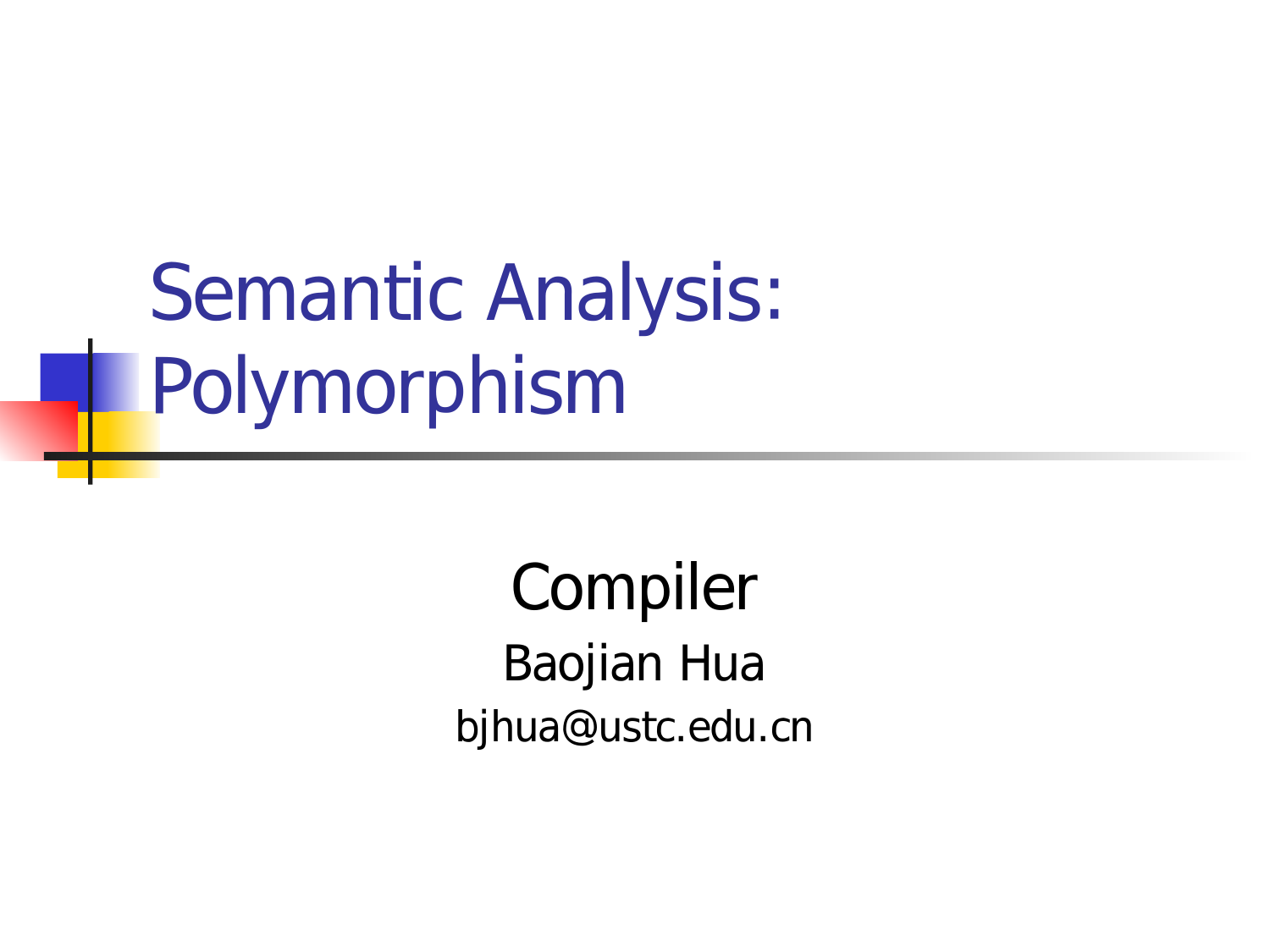

# Semantic Analysis: Polymorphism
Compiler
Baojian Hua
bjhua@ustc.edu.cn